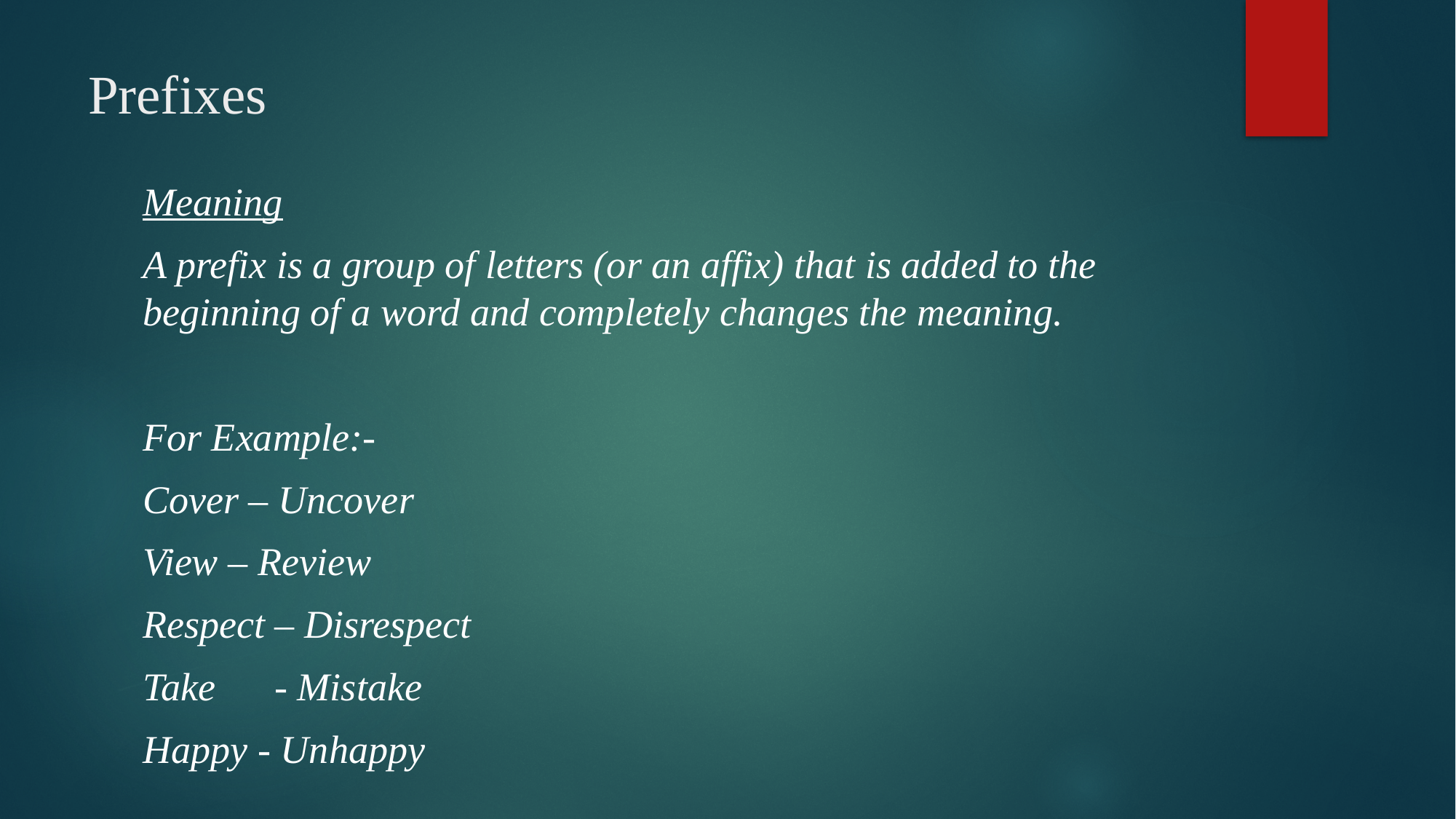

# Prefixes
Meaning
A prefix is a group of letters (or an affix) that is added to the beginning of a word and completely changes the meaning.

For Example:-
Cover – Uncover
View – Review
Respect – Disrespect
Take      - Mistake
Happy - Unhappy